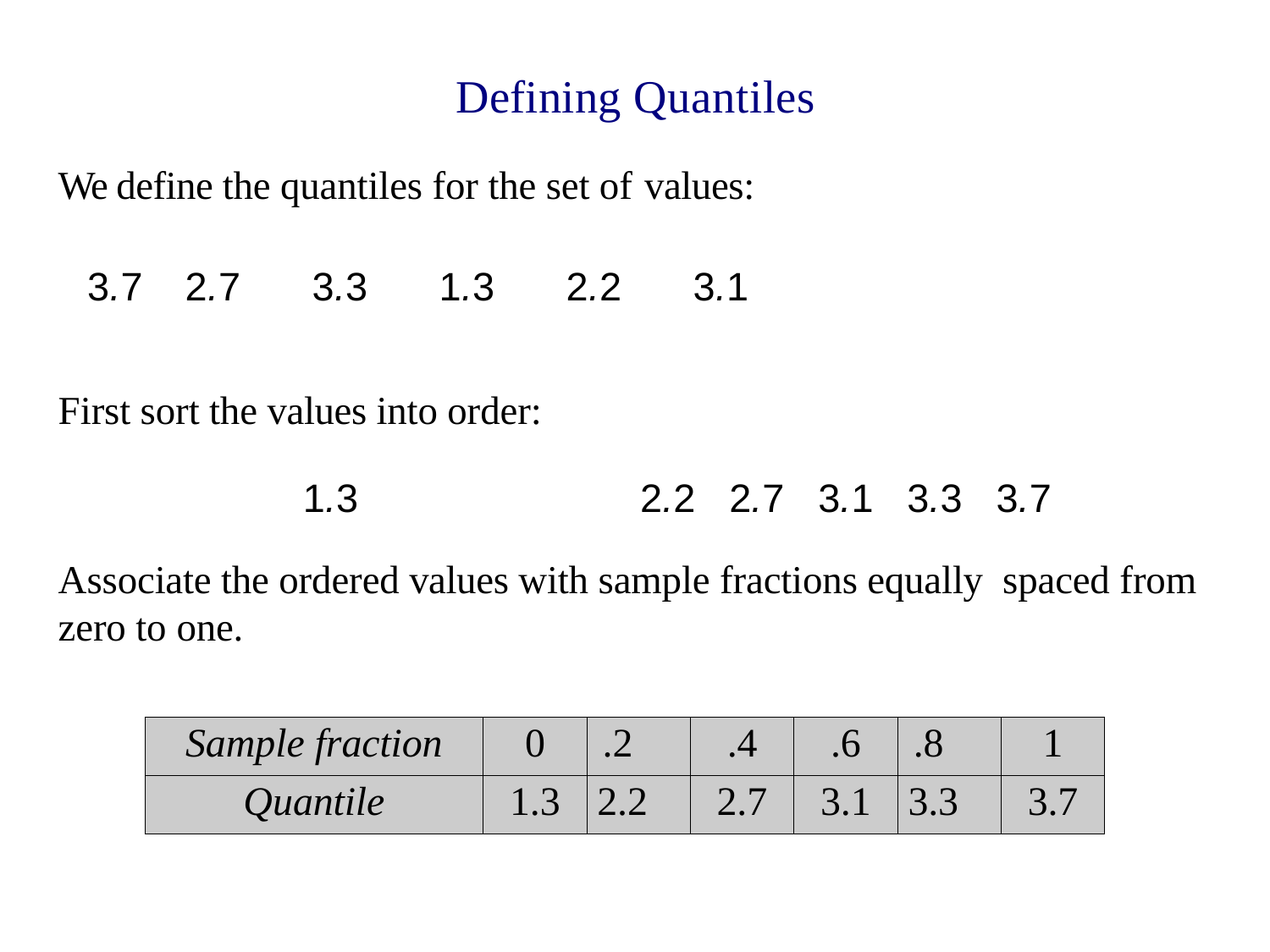

# Defining Quantiles
We define the quantiles for the set of values:

   3.7	2.7	3.3	1.3	2.2	3.1

First sort the values into order:
1.3	2.2	2.7	3.1	3.3	3.7

Associate the ordered values with sample fractions equally  spaced from zero to one.
| Sample fraction | 0 | .2 | .4 | .6 | .8 | 1 |
| --- | --- | --- | --- | --- | --- | --- |
| Quantile | 1.3 | 2.2 | 2.7 | 3.1 | 3.3 | 3.7 |